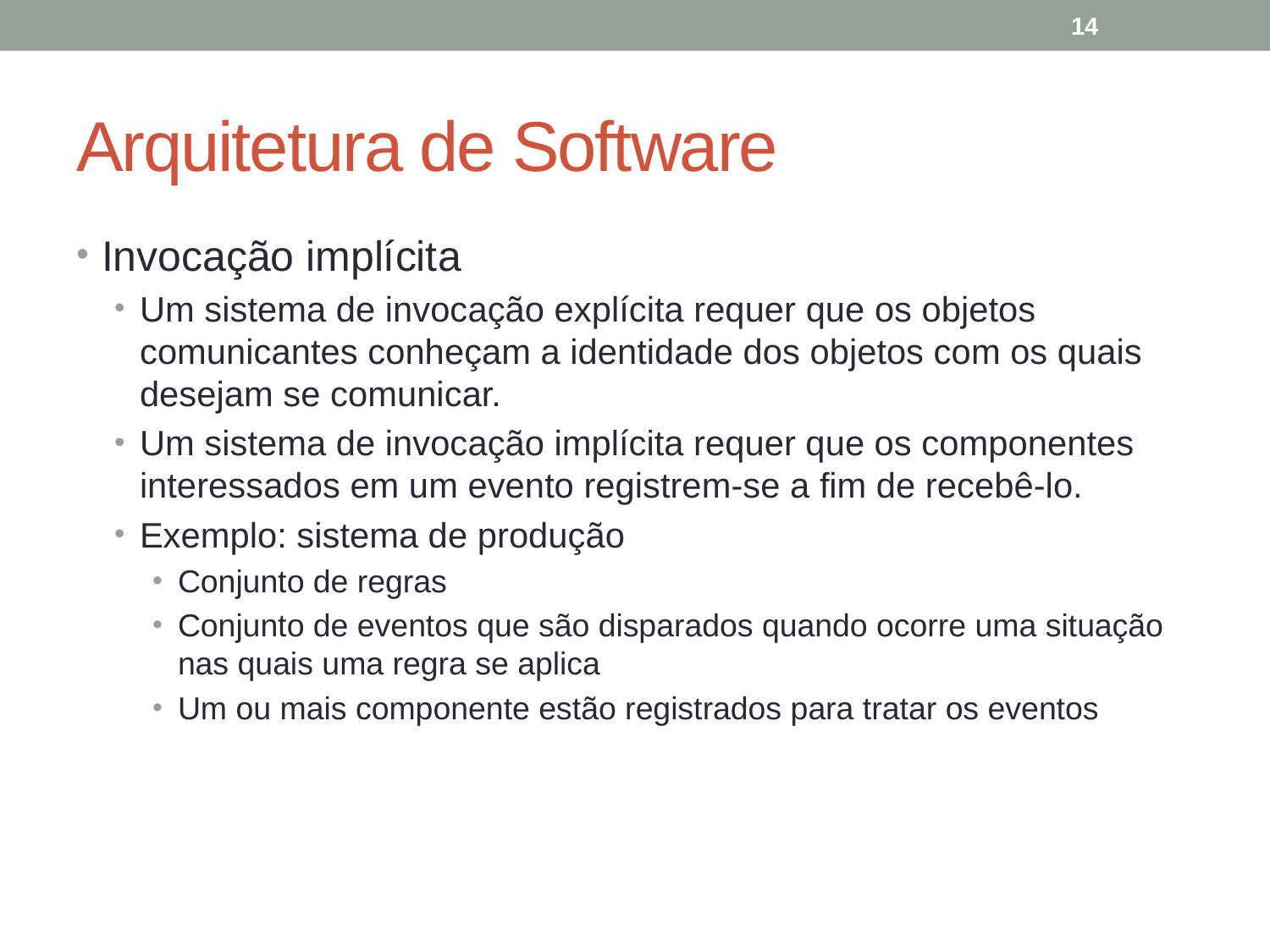

14
# Arquitetura de Software
Invocação implícita
Um sistema de invocação explícita requer que os objetos comunicantes conheçam a identidade dos objetos com os quais desejam se comunicar.
Um sistema de invocação implícita requer que os componentes interessados em um evento registrem-se a fim de recebê-lo.
Exemplo: sistema de produção
Conjunto de regras
Conjunto de eventos que são disparados quando ocorre uma situação nas quais uma regra se aplica
Um ou mais componente estão registrados para tratar os eventos